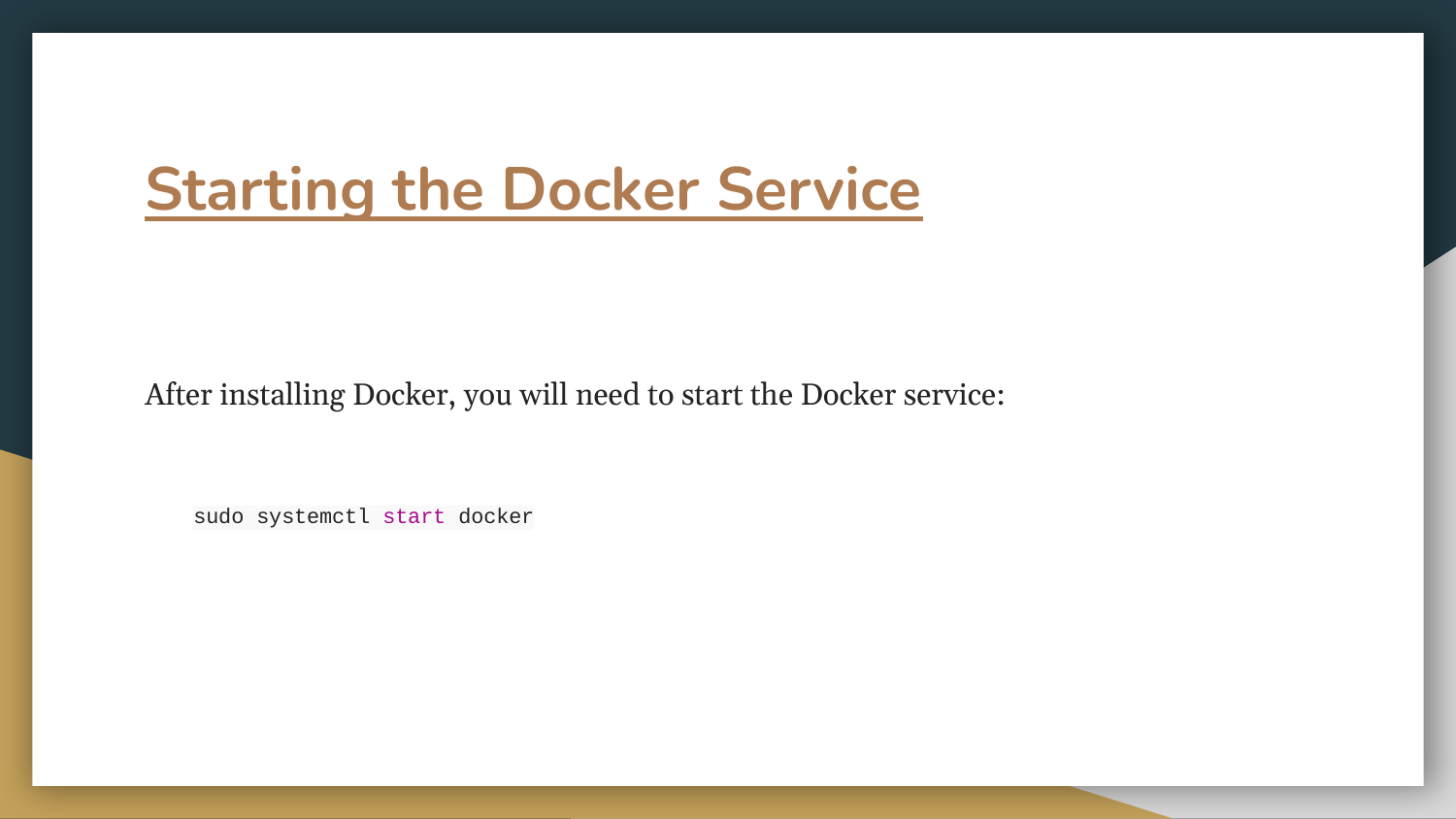

# Starting the Docker Service
After installing Docker, you will need to start the Docker service:
sudo systemctl start docker